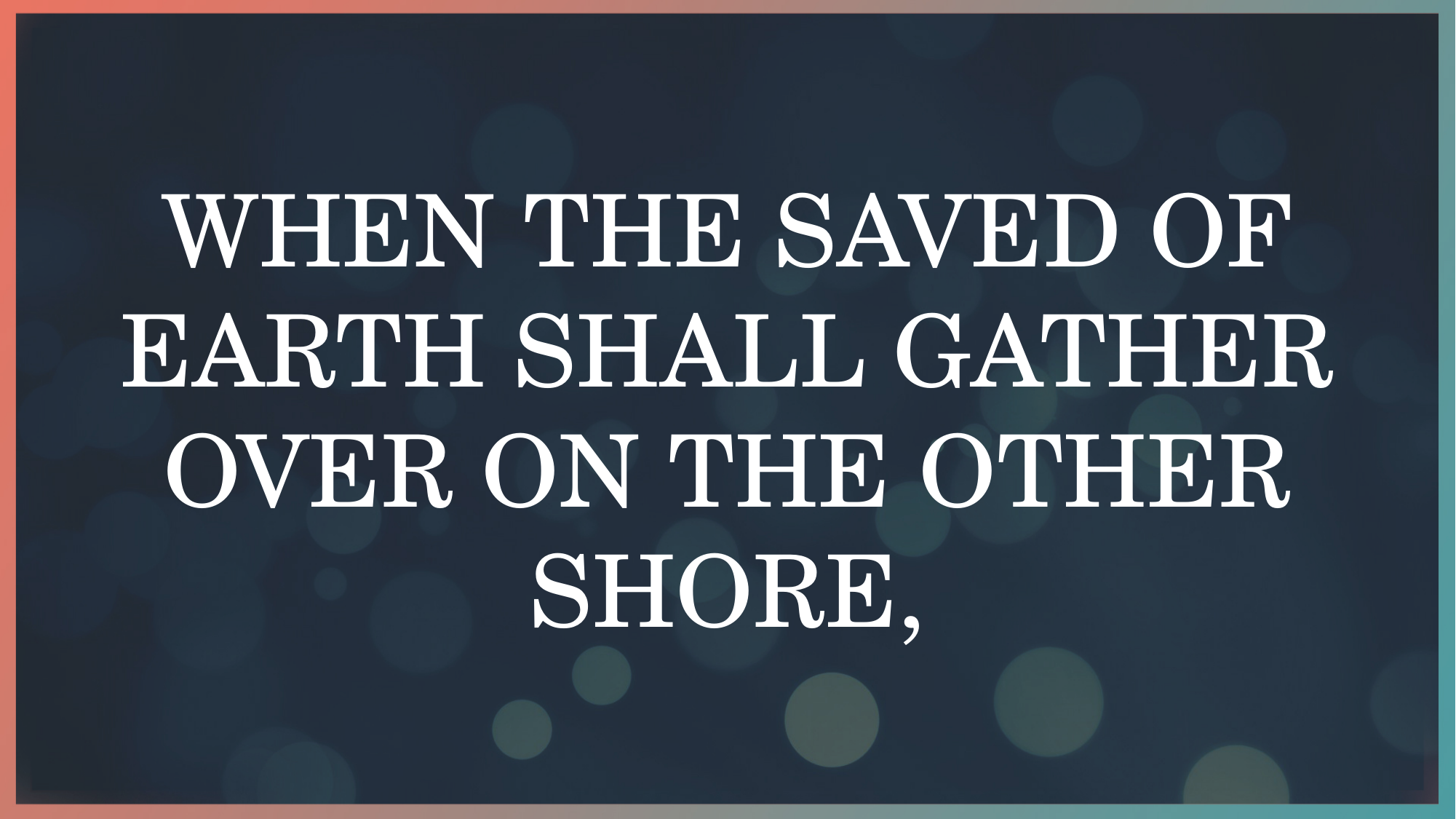

WHEN THE SAVED OF EARTH SHALL GATHER OVER ON THE OTHER SHORE,